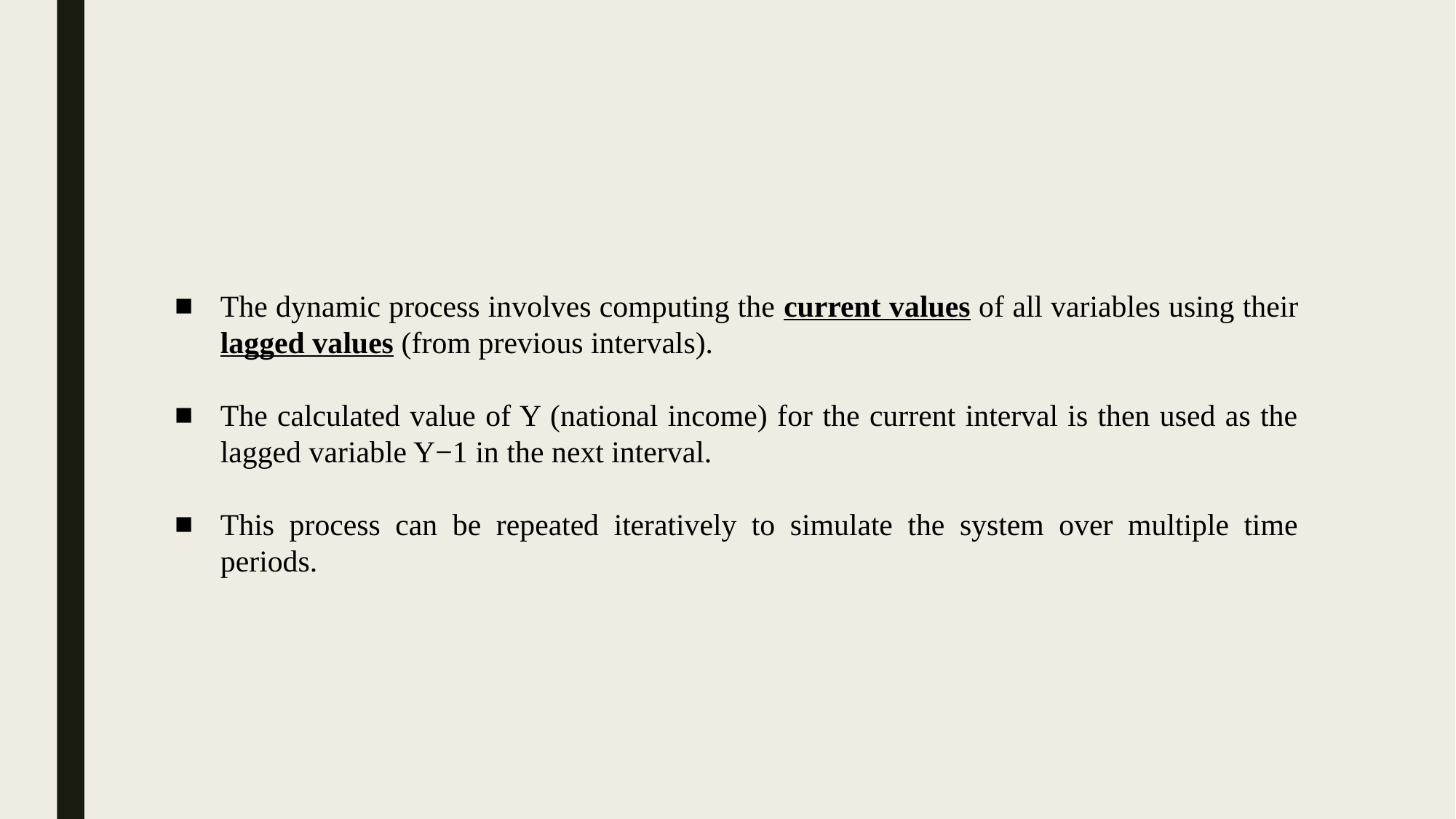

#

The dynamic process involves computing the current values of all variables using their lagged values (from previous intervals).

The calculated value of Y (national income) for the current interval is then used as the lagged variable Y−1​ in the next interval.

This process can be repeated iteratively to simulate the system over multiple time periods.